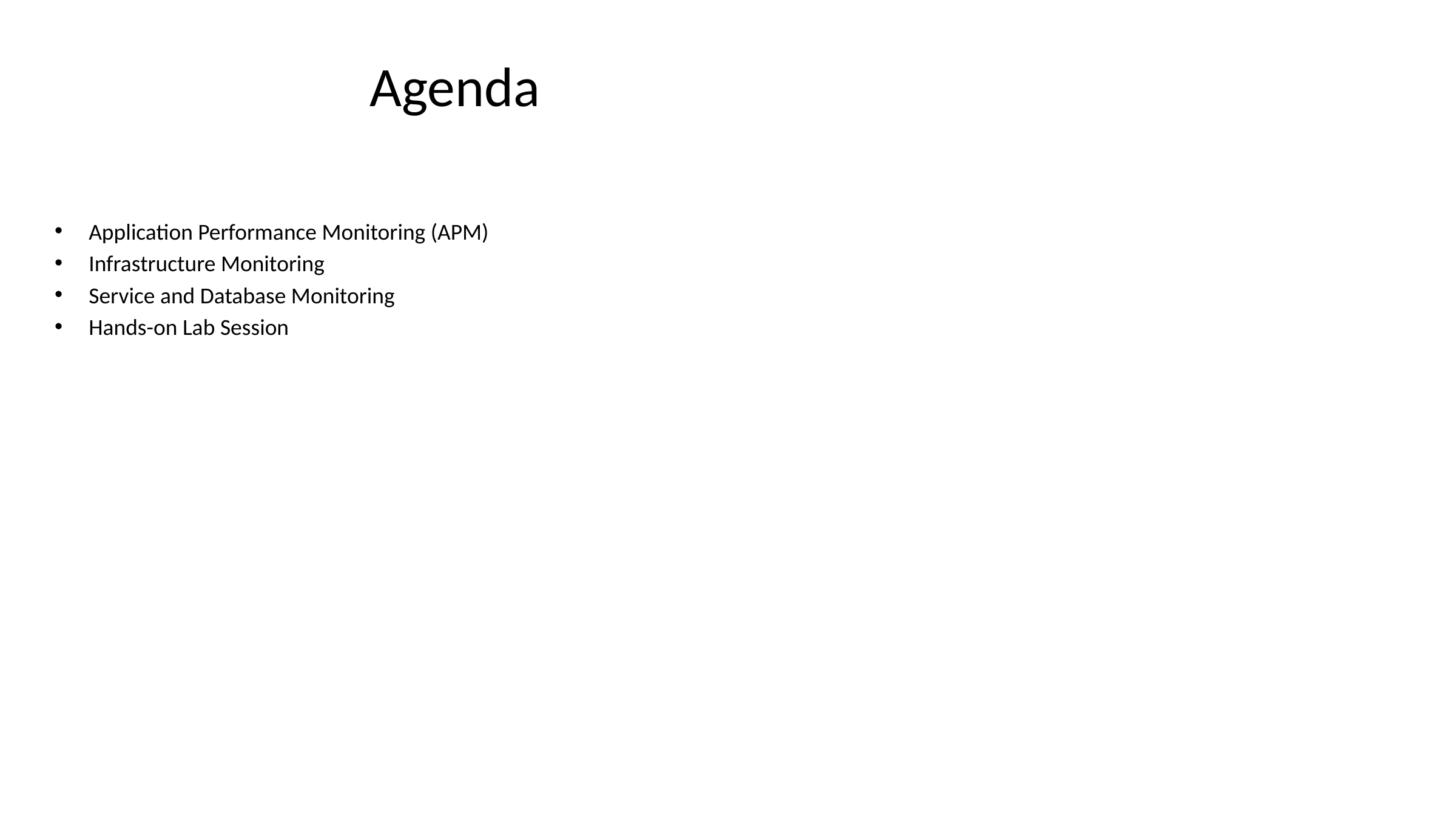

# Agenda

Application Performance Monitoring (APM)
Infrastructure Monitoring
Service and Database Monitoring
Hands-on Lab Session